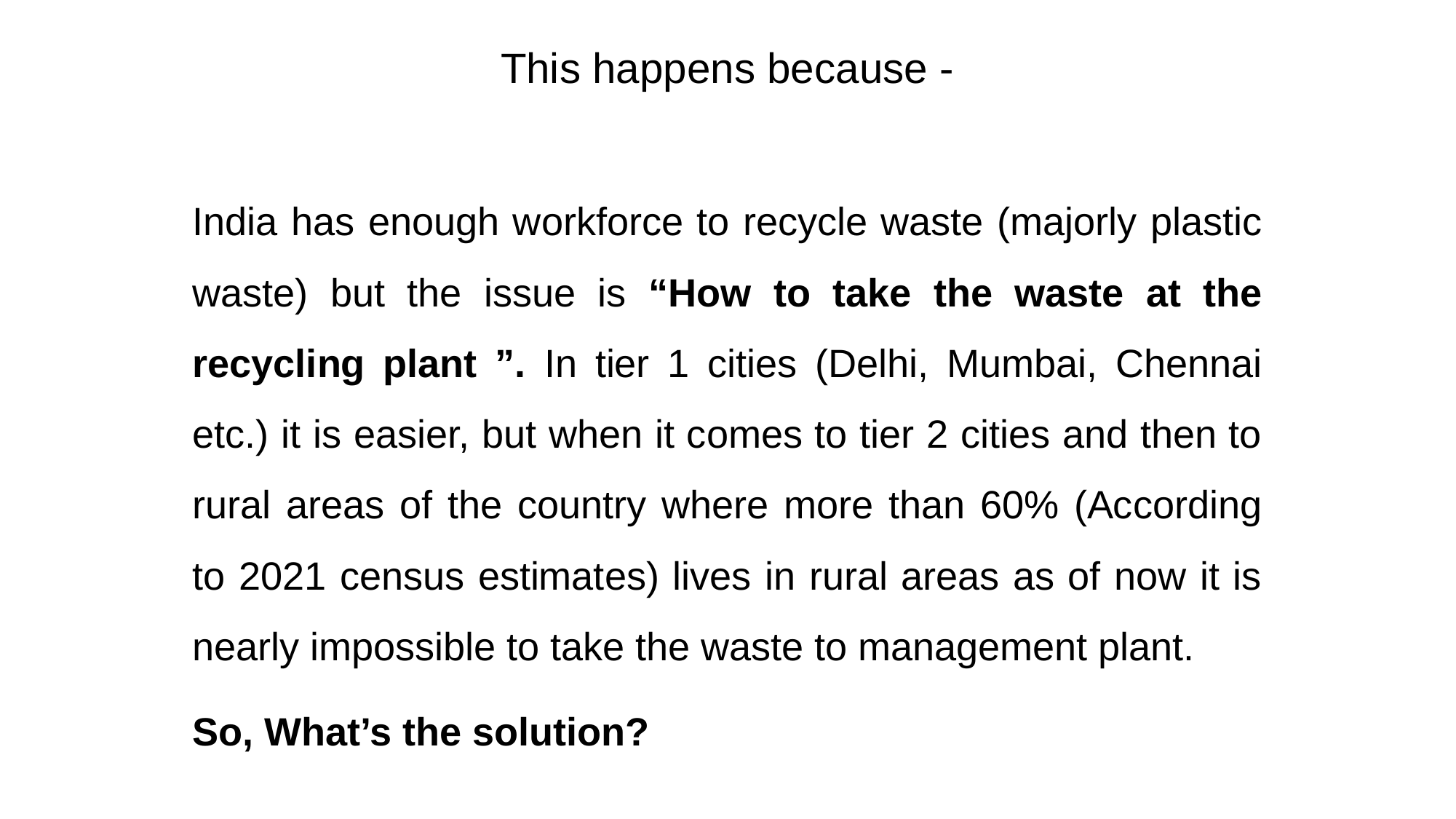

# This happens because -
India has enough workforce to recycle waste (majorly plastic waste) but the issue is “How to take the waste at the recycling plant ”. In tier 1 cities (Delhi, Mumbai, Chennai etc.) it is easier, but when it comes to tier 2 cities and then to rural areas of the country where more than 60% (According to 2021 census estimates) lives in rural areas as of now it is nearly impossible to take the waste to management plant.
So, What’s the solution?